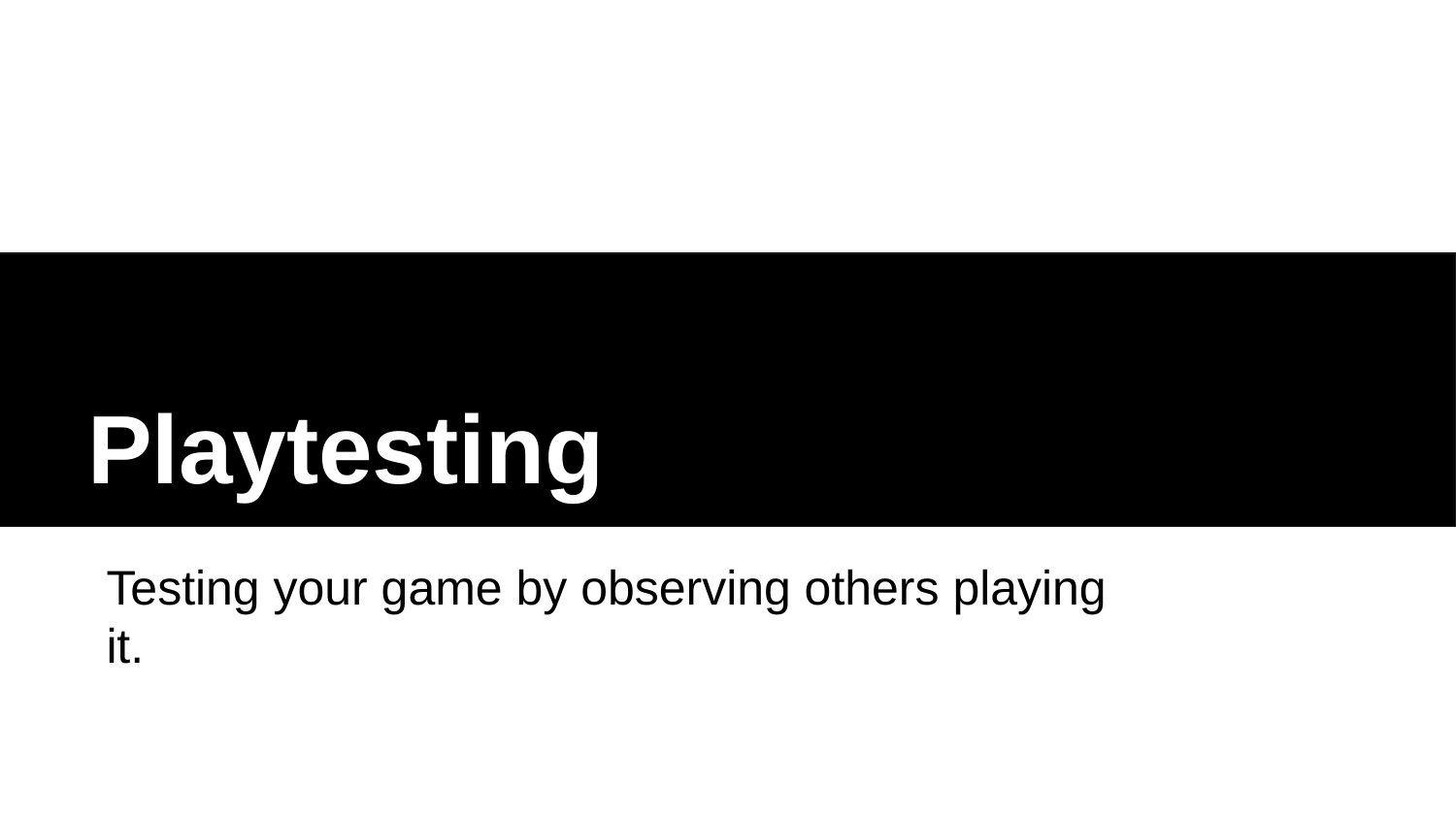

Playtesting
Testing your game by observing others playing it.